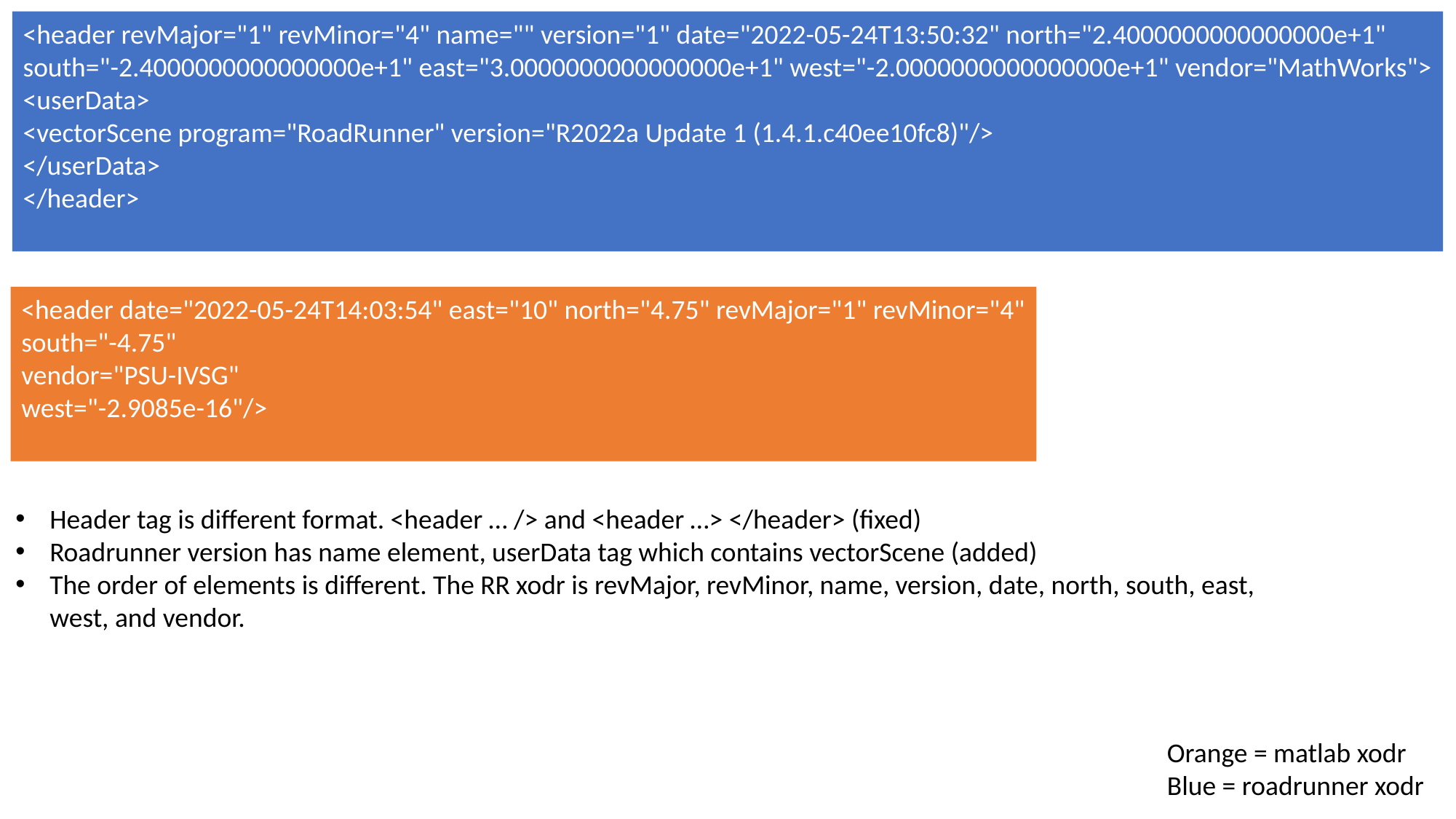

<header revMajor="1" revMinor="4" name="" version="1" date="2022-05-24T13:50:32" north="2.4000000000000000e+1"
south="-2.4000000000000000e+1" east="3.0000000000000000e+1" west="-2.0000000000000000e+1" vendor="MathWorks">
<userData>
<vectorScene program="RoadRunner" version="R2022a Update 1 (1.4.1.c40ee10fc8)"/>
</userData>
</header>

<header date="2022-05-24T14:03:54" east="10" north="4.75" revMajor="1" revMinor="4"
south="-4.75"
vendor="PSU-IVSG"
west="-2.9085e-16"/>

Header tag is different format. <header … /> and <header …> </header> (fixed)
Roadrunner version has name element, userData tag which contains vectorScene (added)
The order of elements is different. The RR xodr is revMajor, revMinor, name, version, date, north, south, east, west, and vendor.
Orange = matlab xodr
Blue = roadrunner xodr